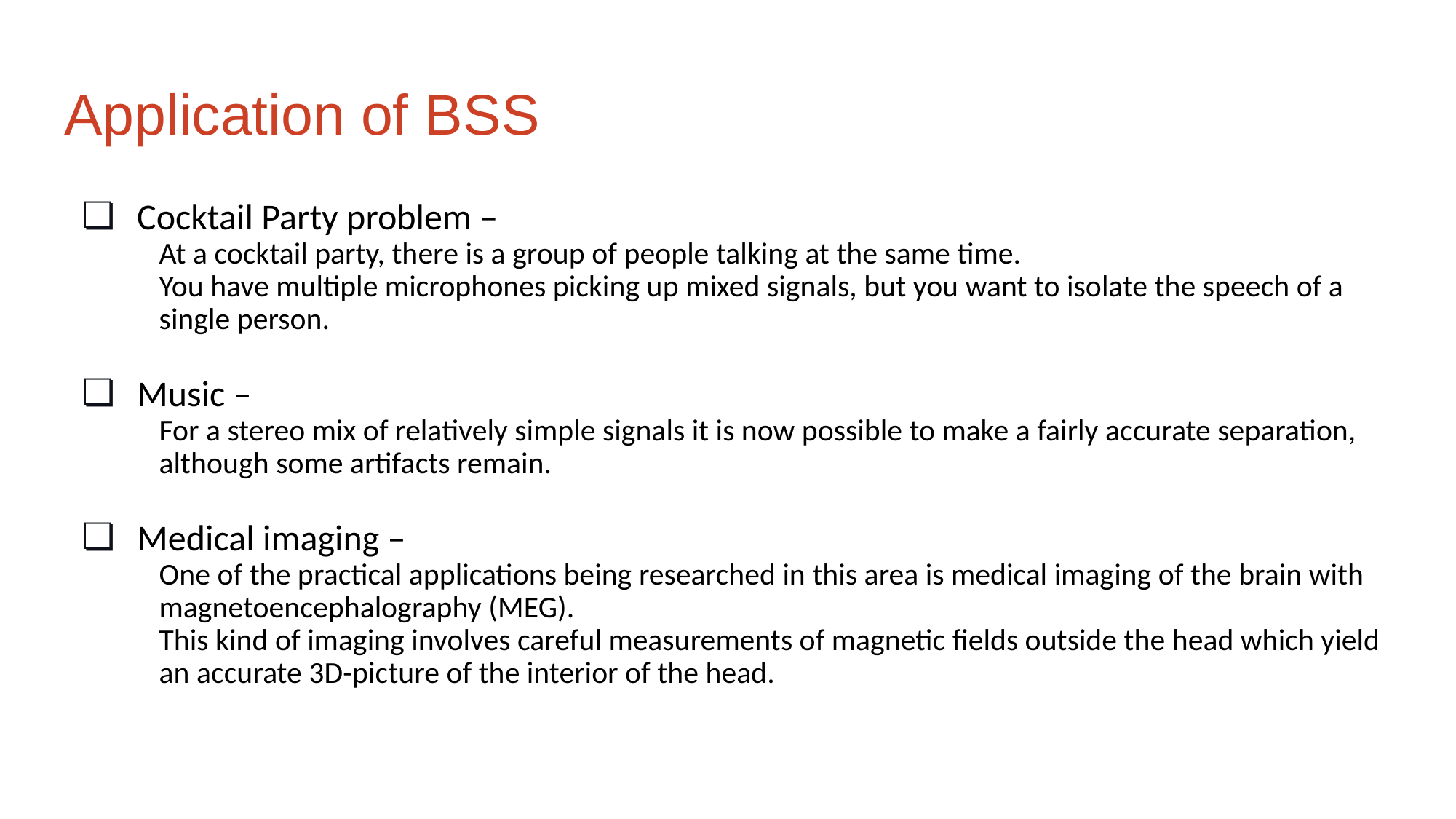

# Application of BSS
Cocktail Party problem –
At a cocktail party, there is a group of people talking at the same time.
You have multiple microphones picking up mixed signals, but you want to isolate the speech of a single person.

Music –
For a stereo mix of relatively simple signals it is now possible to make a fairly accurate separation, although some artifacts remain.

Medical imaging –
One of the practical applications being researched in this area is medical imaging of the brain with magnetoencephalography (MEG).
This kind of imaging involves careful measurements of magnetic fields outside the head which yield an accurate 3D-picture of the interior of the head.